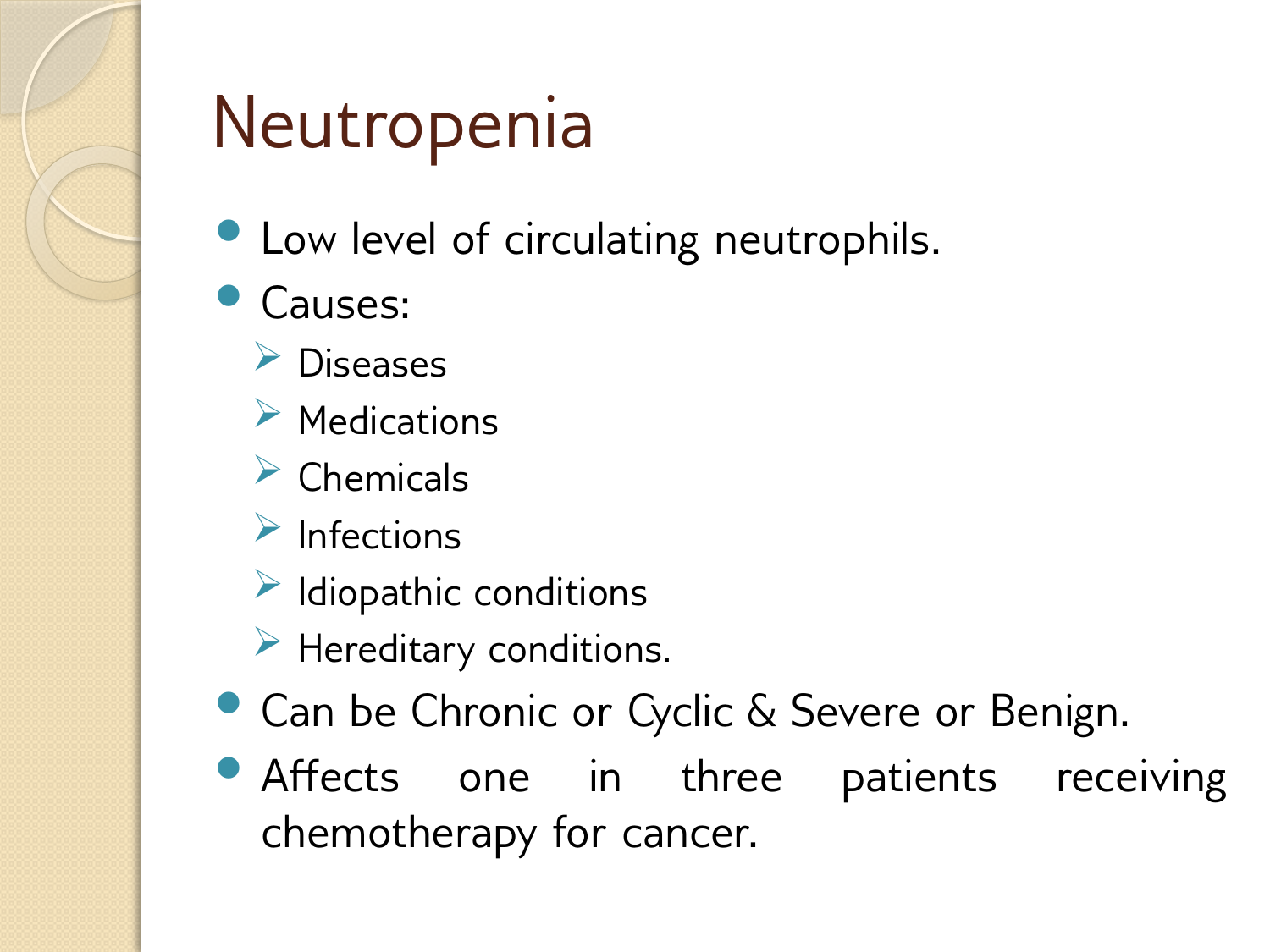

# Neutropenia
Low level of circulating neutrophils.
Causes:
Diseases
Medications
Chemicals
Infections
Idiopathic conditions
Hereditary conditions.
Can be Chronic or Cyclic & Severe or Benign.
Affects one in three patients receiving chemotherapy for cancer.